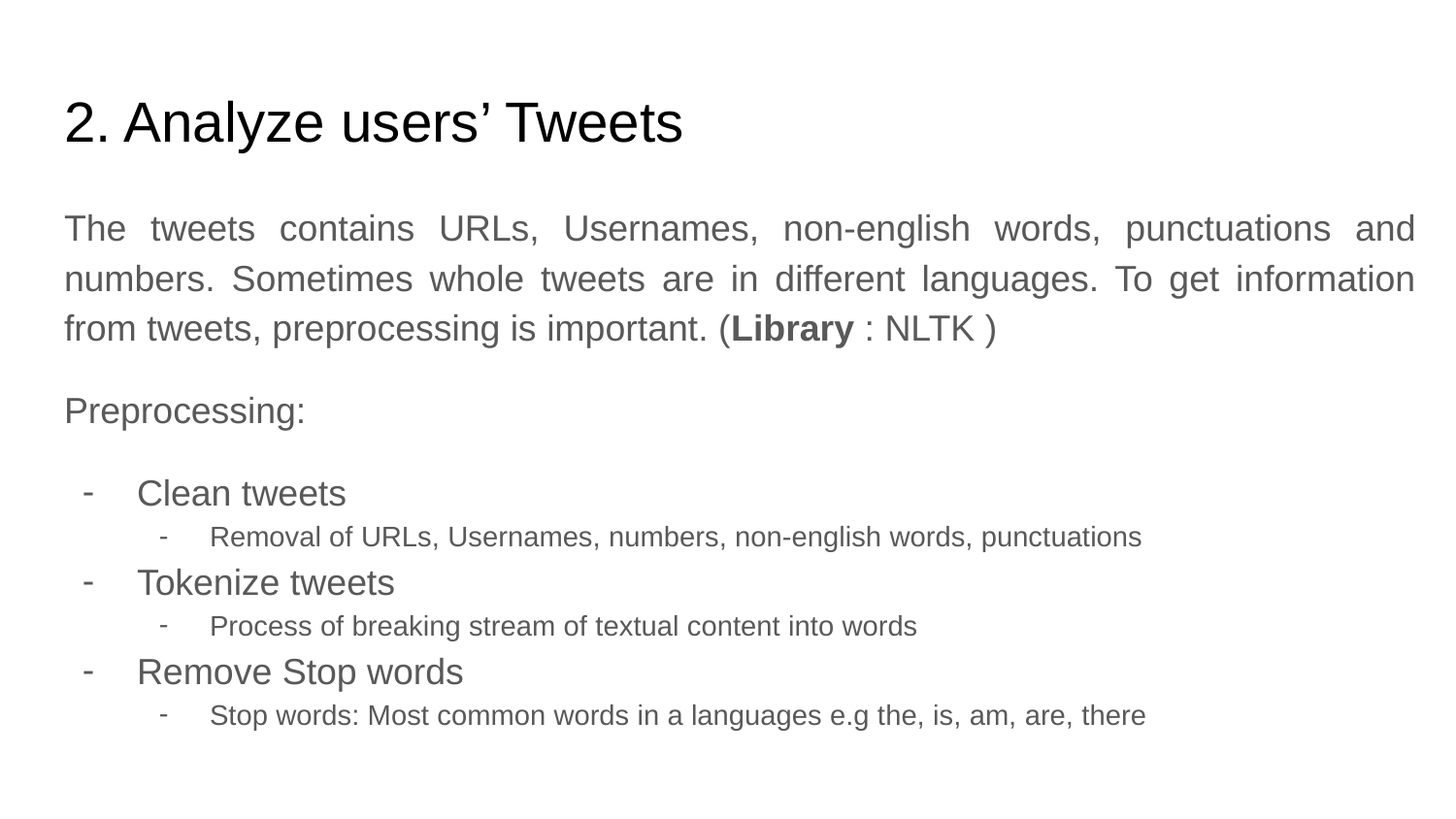

# 2. Analyze users’ Tweets
The tweets contains URLs, Usernames, non-english words, punctuations and numbers. Sometimes whole tweets are in different languages. To get information from tweets, preprocessing is important. (Library : NLTK )
Preprocessing:
Clean tweets
Removal of URLs, Usernames, numbers, non-english words, punctuations
Tokenize tweets
Process of breaking stream of textual content into words
Remove Stop words
Stop words: Most common words in a languages e.g the, is, am, are, there